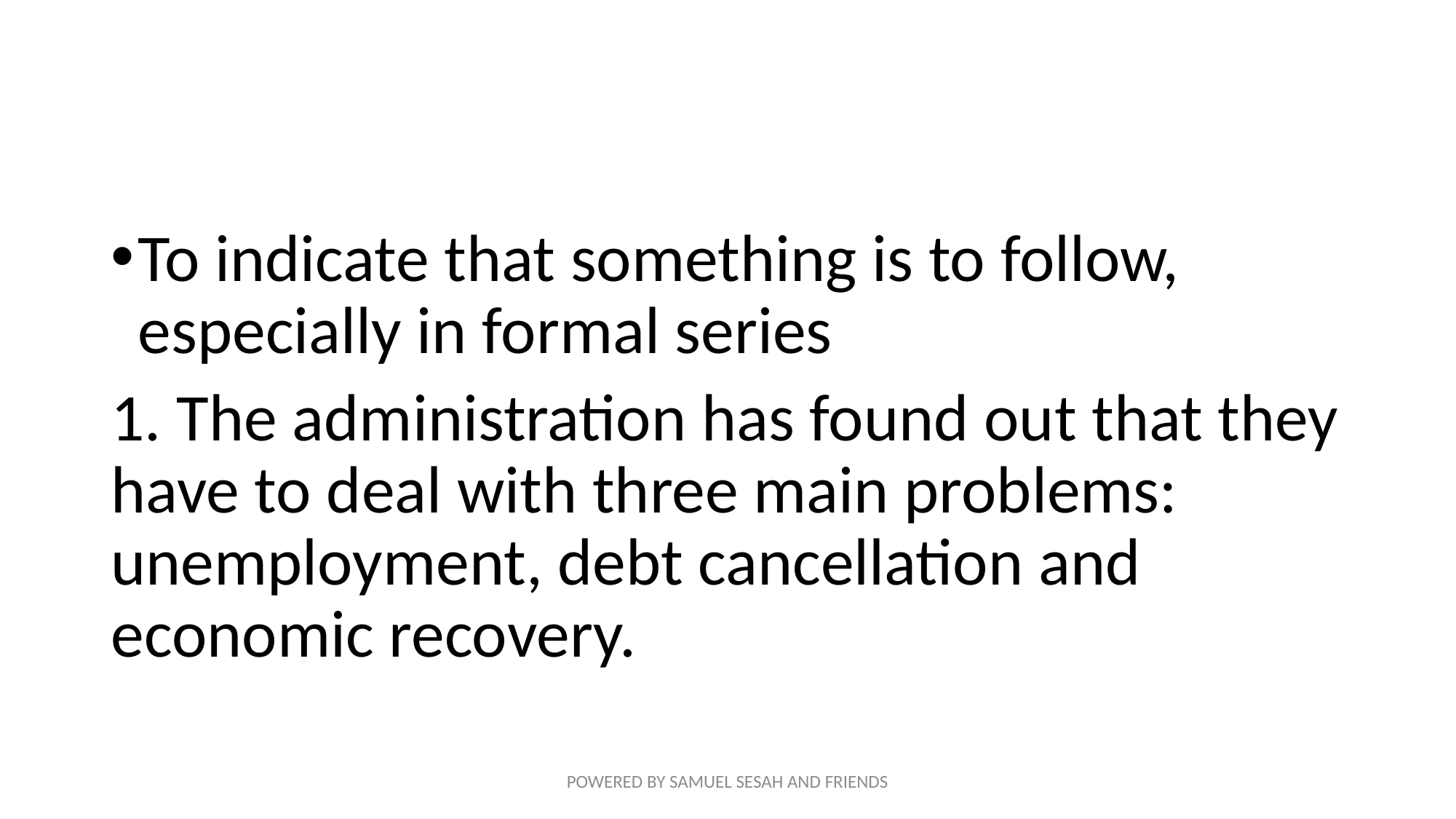

#
To indicate that something is to follow, especially in formal series
1. The administration has found out that they have to deal with three main problems: unemployment, debt cancellation and economic recovery.
POWERED BY SAMUEL SESAH AND FRIENDS